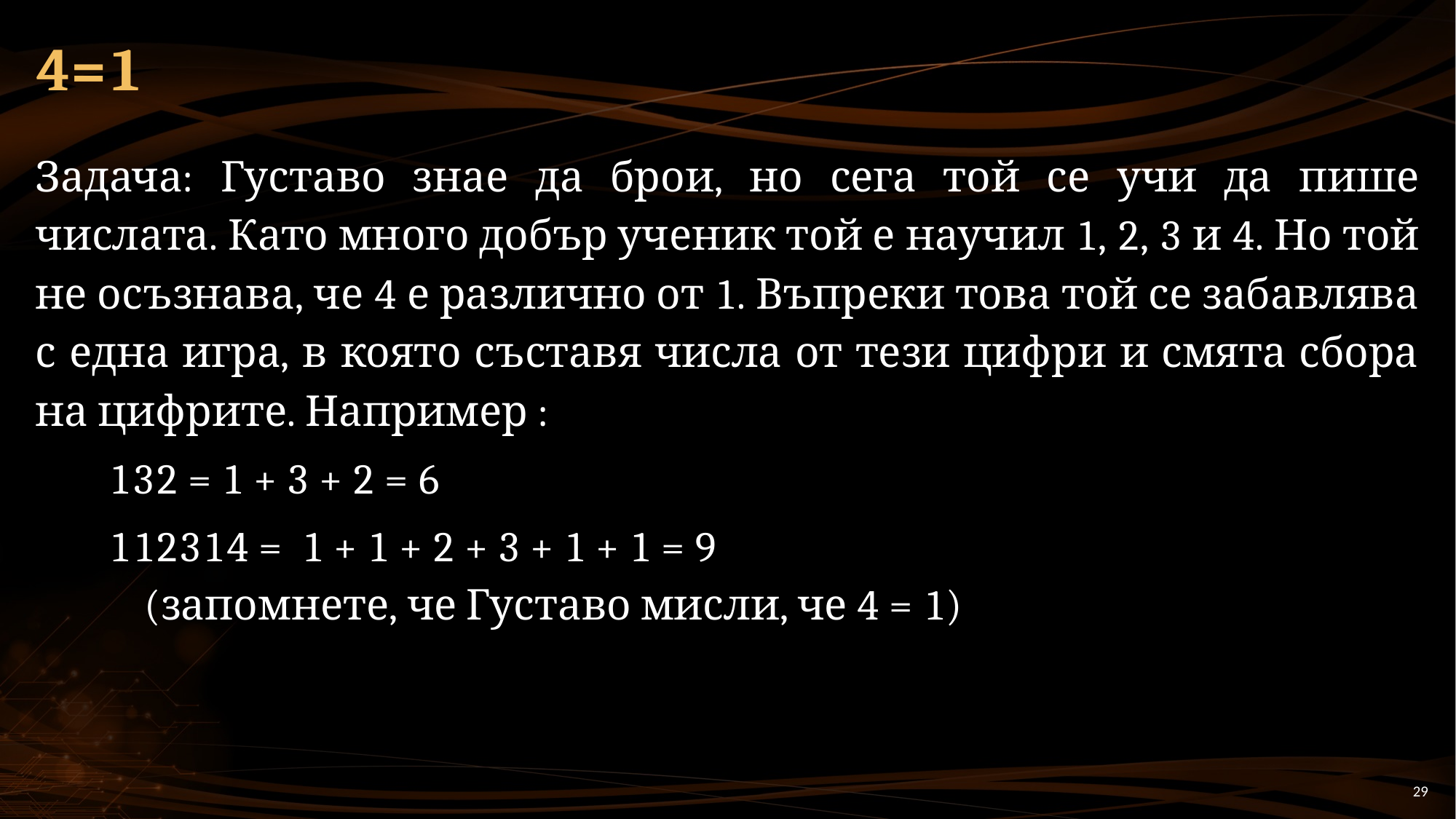

# 4=1
Задача: Густаво знае да брои, но сега той се учи да пише числата. Като много добър ученик той е научил 1, 2, 3 и 4. Но той не осъзнава, че 4 е различно от 1. Въпреки това той се забавлява с една игра, в която съставя числа от тези цифри и смята сбора на цифрите. Например :
132 = 1 + 3 + 2 = 6
112314 =  1 + 1 + 2 + 3 + 1 + 1 = 9
 	(запомнете, че Густаво мисли, че 4 = 1)

29